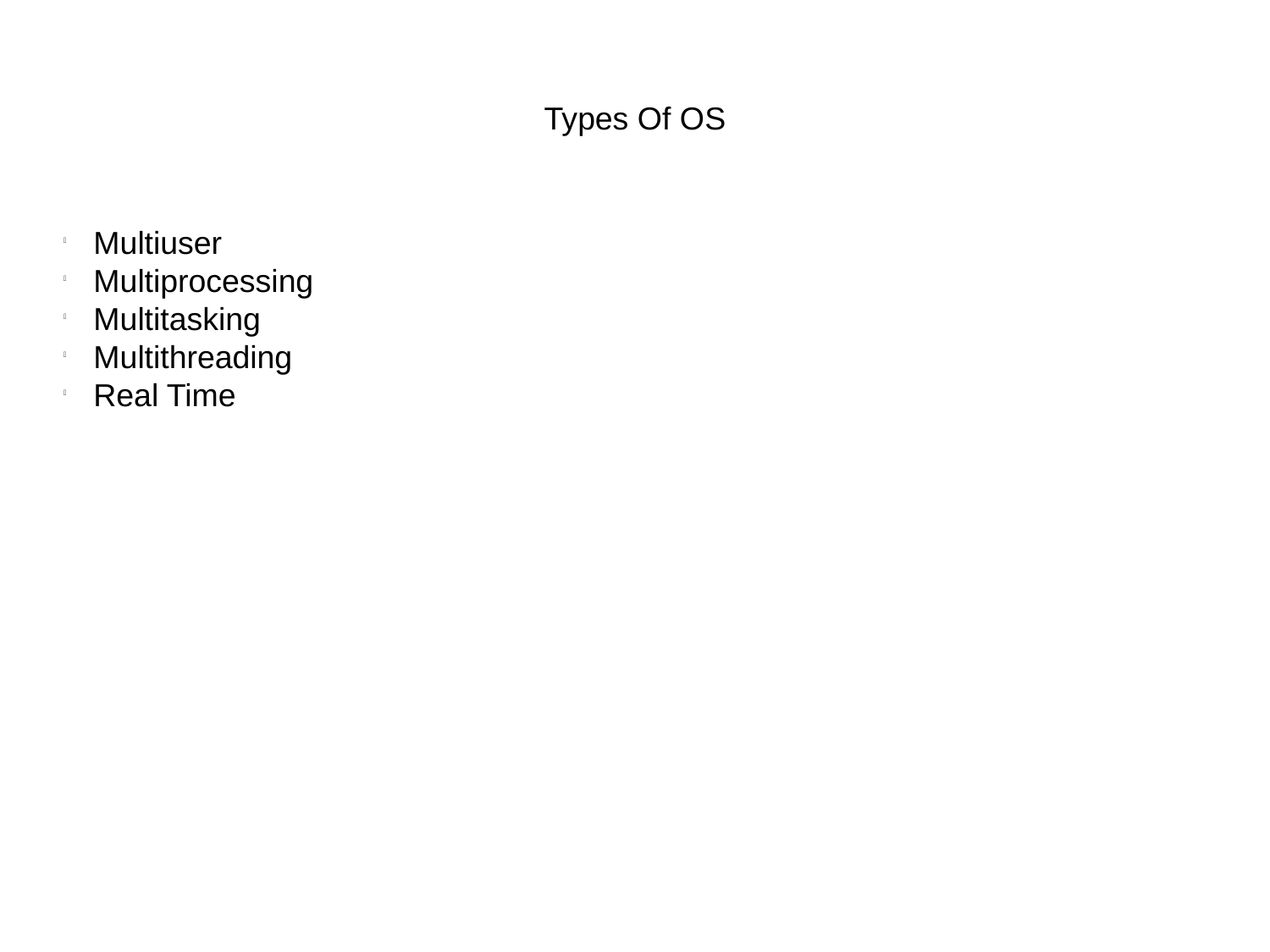

Types Of OS
Multiuser
Multiprocessing
Multitasking
Multithreading
Real Time